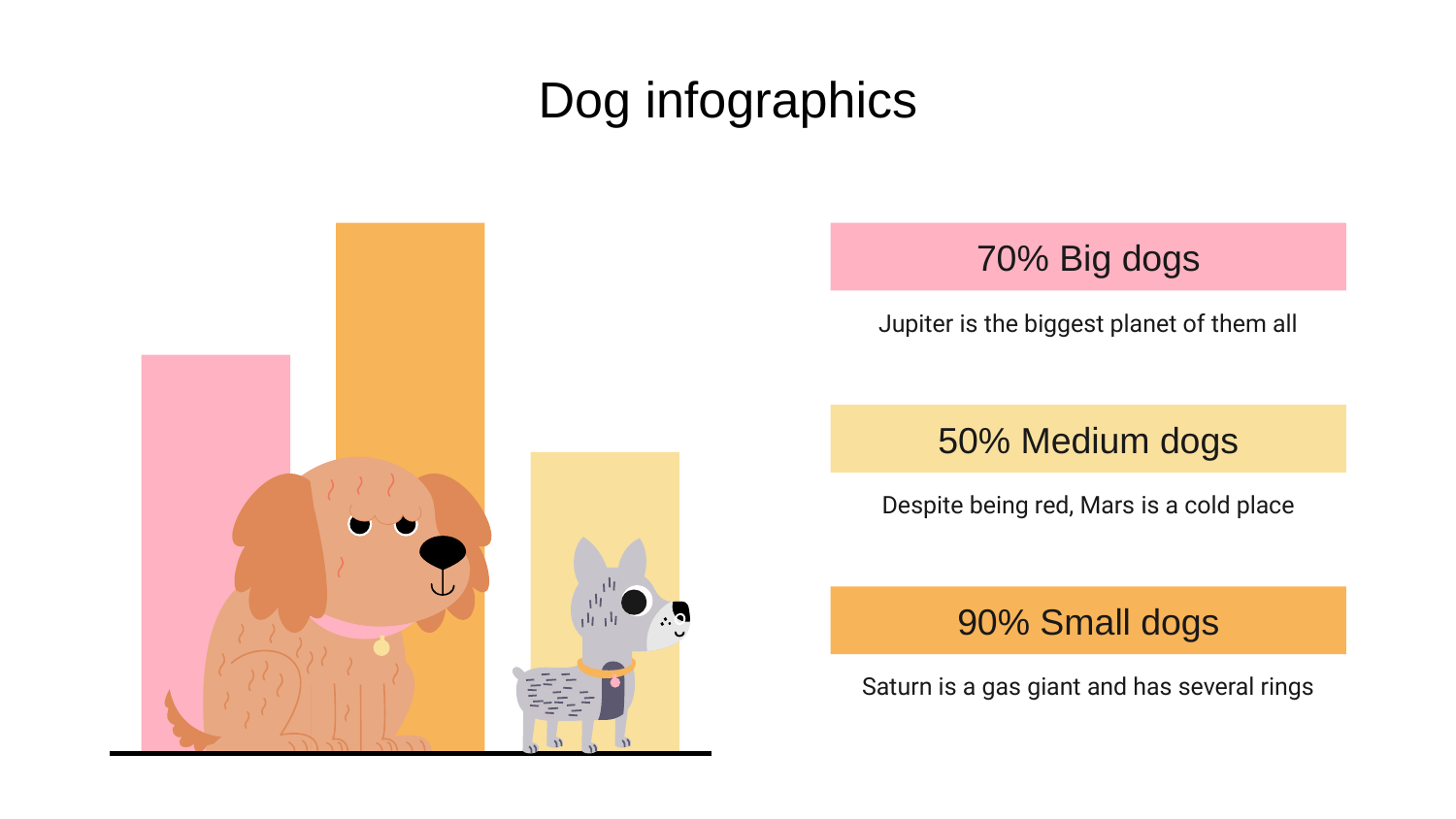

# Dog infographics

70% Big dogs
Jupiter is the biggest planet of them all
50% Medium dogs
Despite being red, Mars is a cold place

90% Small dogs
Saturn is a gas giant and has several rings